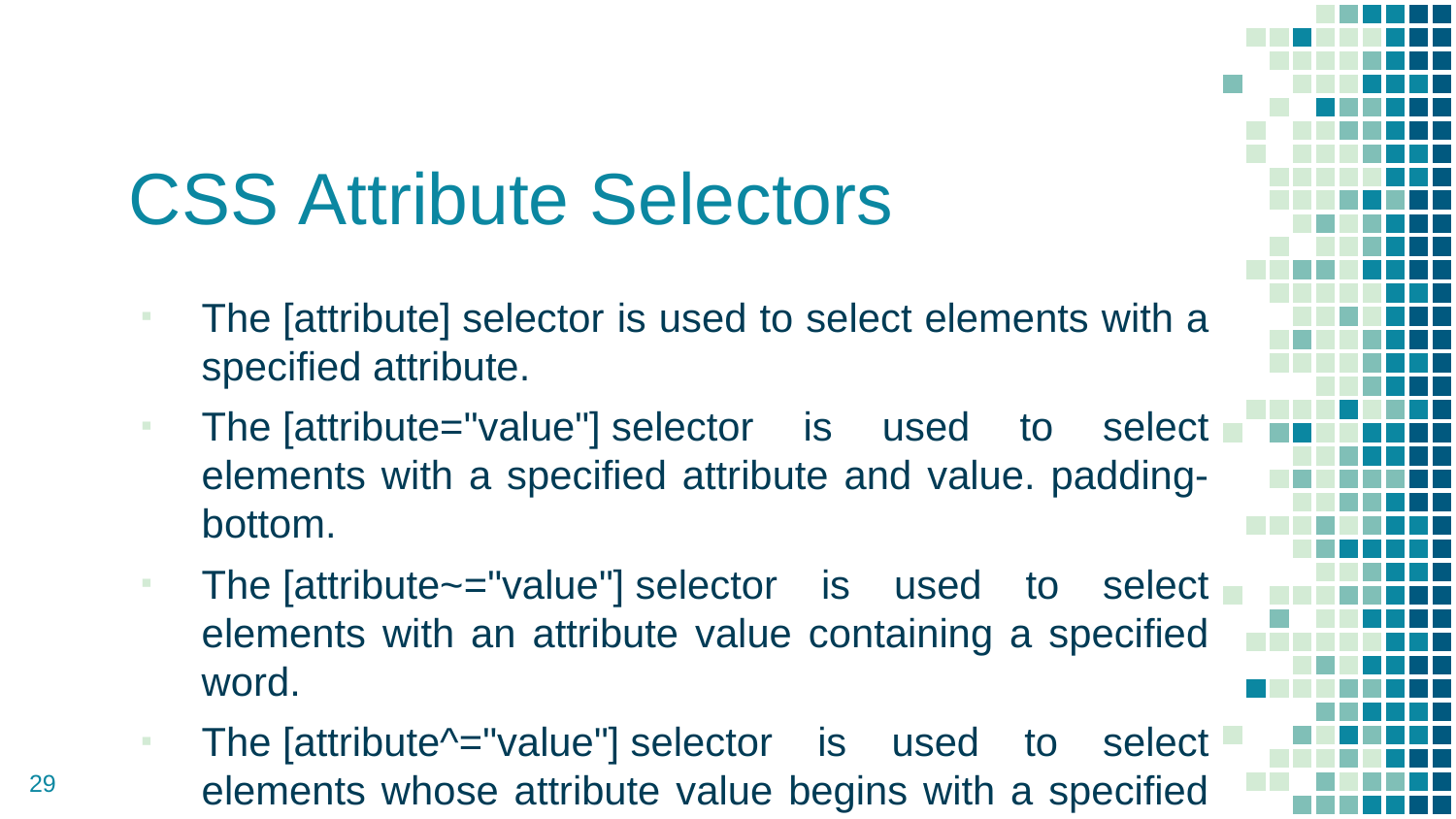

# CSS Attribute Selectors
The [attribute] selector is used to select elements with a specified attribute.
The [attribute="value"] selector is used to select elements with a specified attribute and value. padding-bottom.
The [attribute~="value"] selector is used to select elements with an attribute value containing a specified word.
The [attribute^="value"] selector is used to select elements whose attribute value begins with a specified value.

29